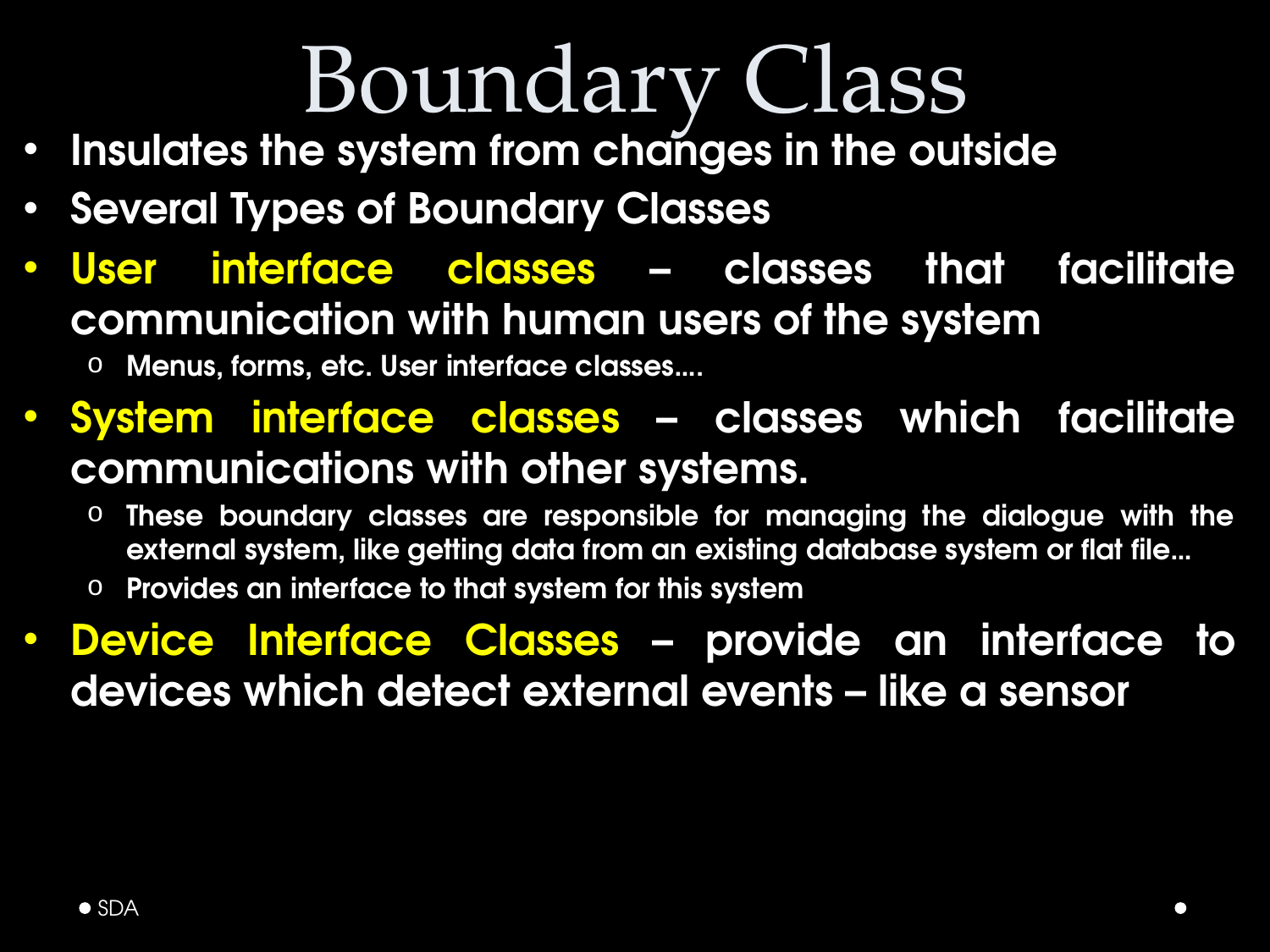

# Boundary Class
Insulates the system from changes in the outside
Several Types of Boundary Classes
User interface classes – classes that facilitate communication with human users of the system
Menus, forms, etc. User interface classes….
System interface classes – classes which facilitate communications with other systems.
These boundary classes are responsible for managing the dialogue with the external system, like getting data from an existing database system or flat file…
Provides an interface to that system for this system
Device Interface Classes – provide an interface to devices which detect external events – like a sensor
SDA